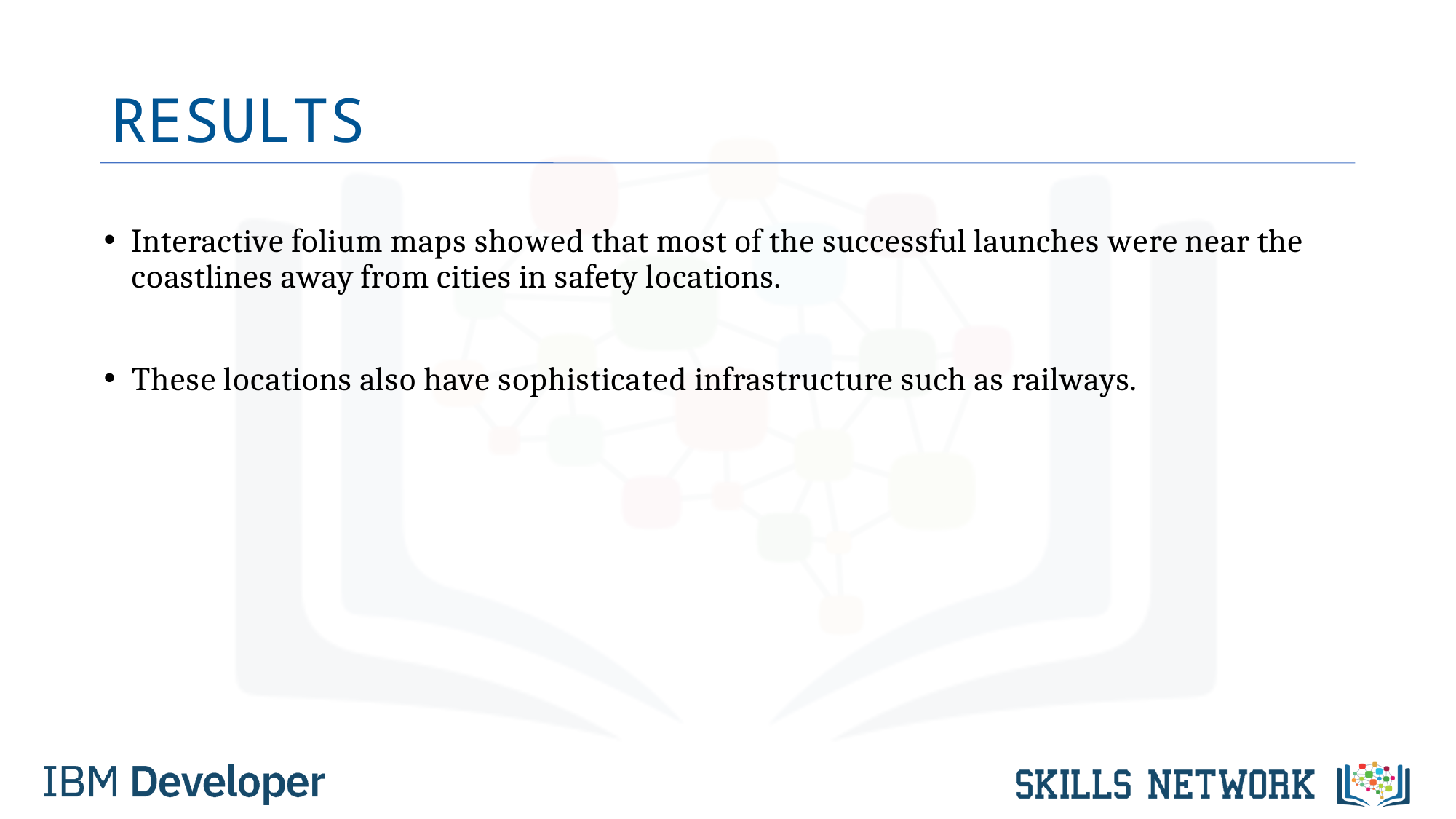

# RESULTS
Interactive folium maps showed that most of the successful launches were near the coastlines away from cities in safety locations.

These locations also have sophisticated infrastructure such as railways.